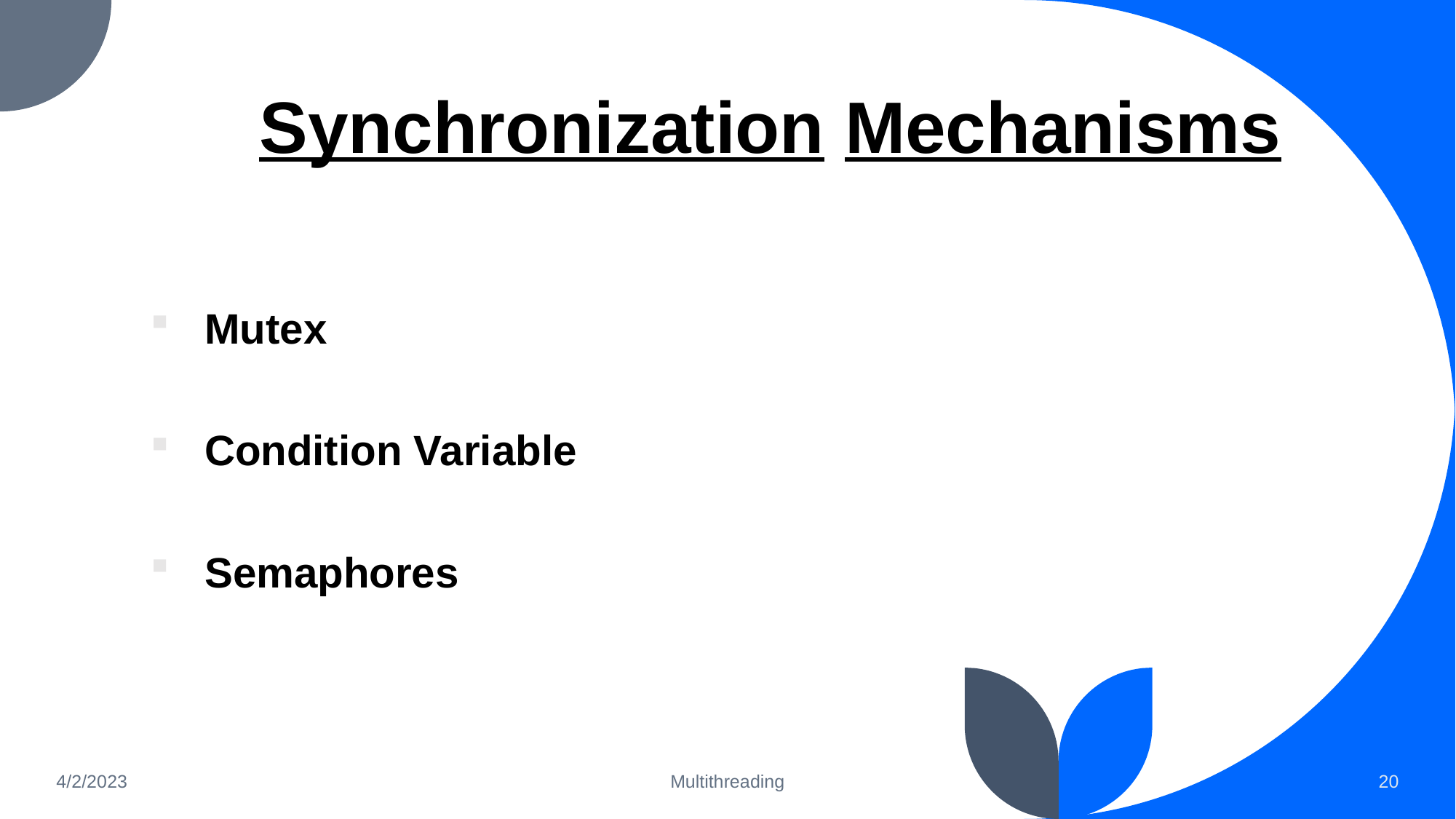

# Synchronization Mechanisms

Mutex

Condition Variable

Semaphores
4/2/2023
Multithreading
20